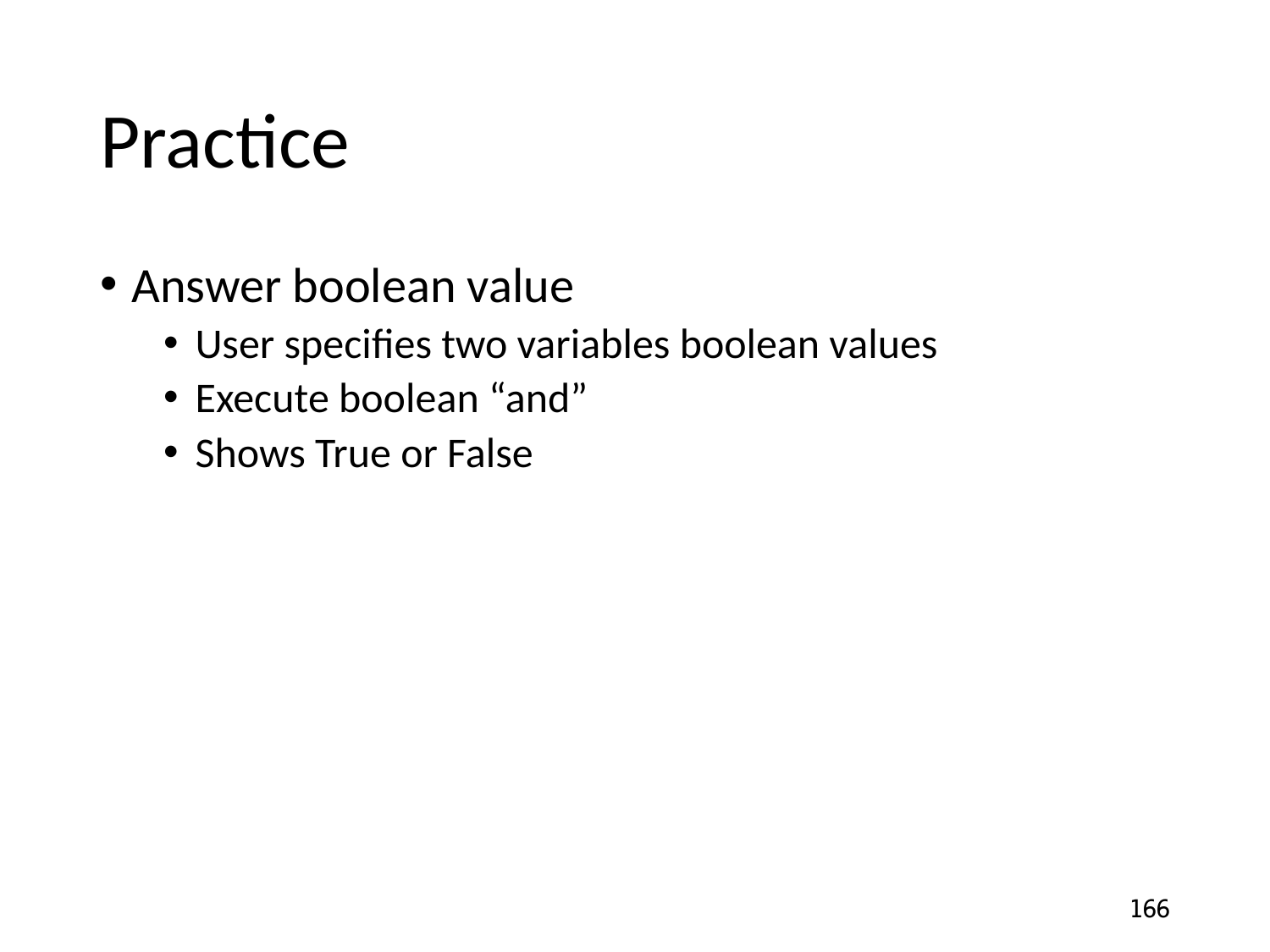

# Practice
Answer boolean value
User specifies two variables boolean values
Execute boolean “and”
Shows True or False
166